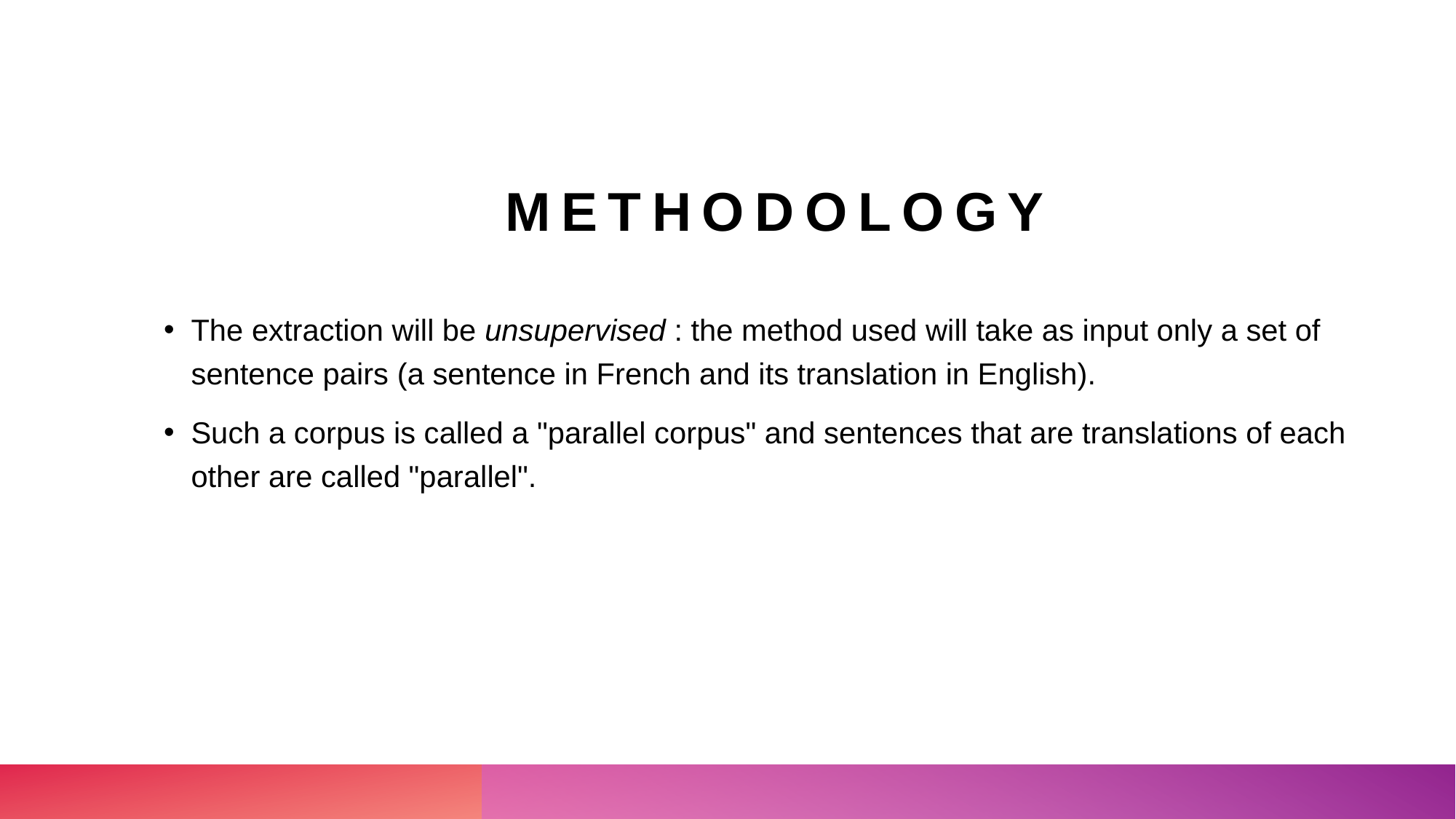

# Methodology

The extraction will be unsupervised : the method used will take as input only a set of sentence pairs (a sentence in French and its translation in English).
Such a corpus is called a "parallel corpus" and sentences that are translations of each other are called "parallel".